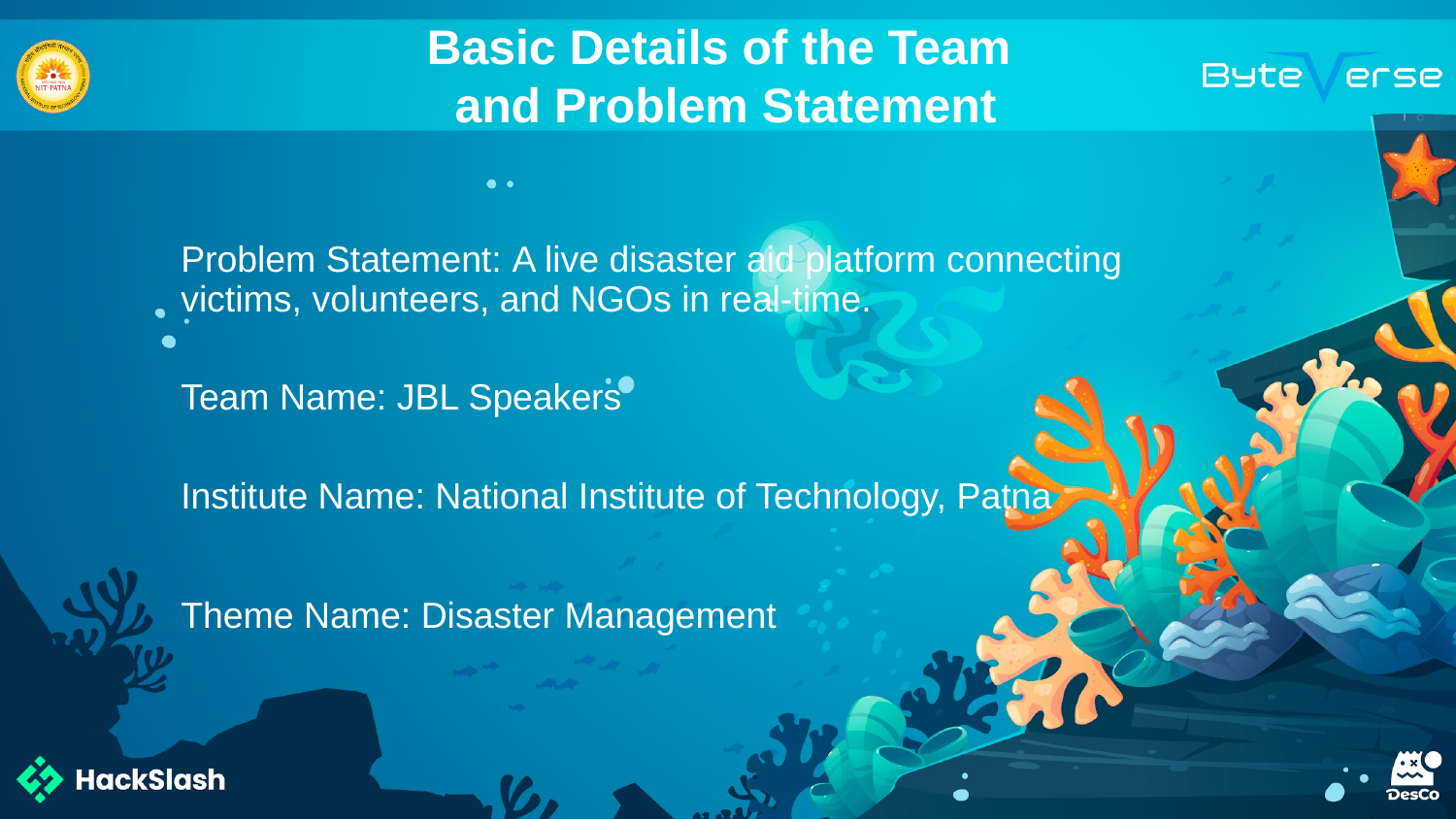

Basic Details of the Team
and Problem Statement
Problem Statement: A live disaster aid platform connecting victims, volunteers, and NGOs in real-time.
Team Name: JBL Speakers
Institute Name: National Institute of Technology, Patna

Theme Name: Disaster Management